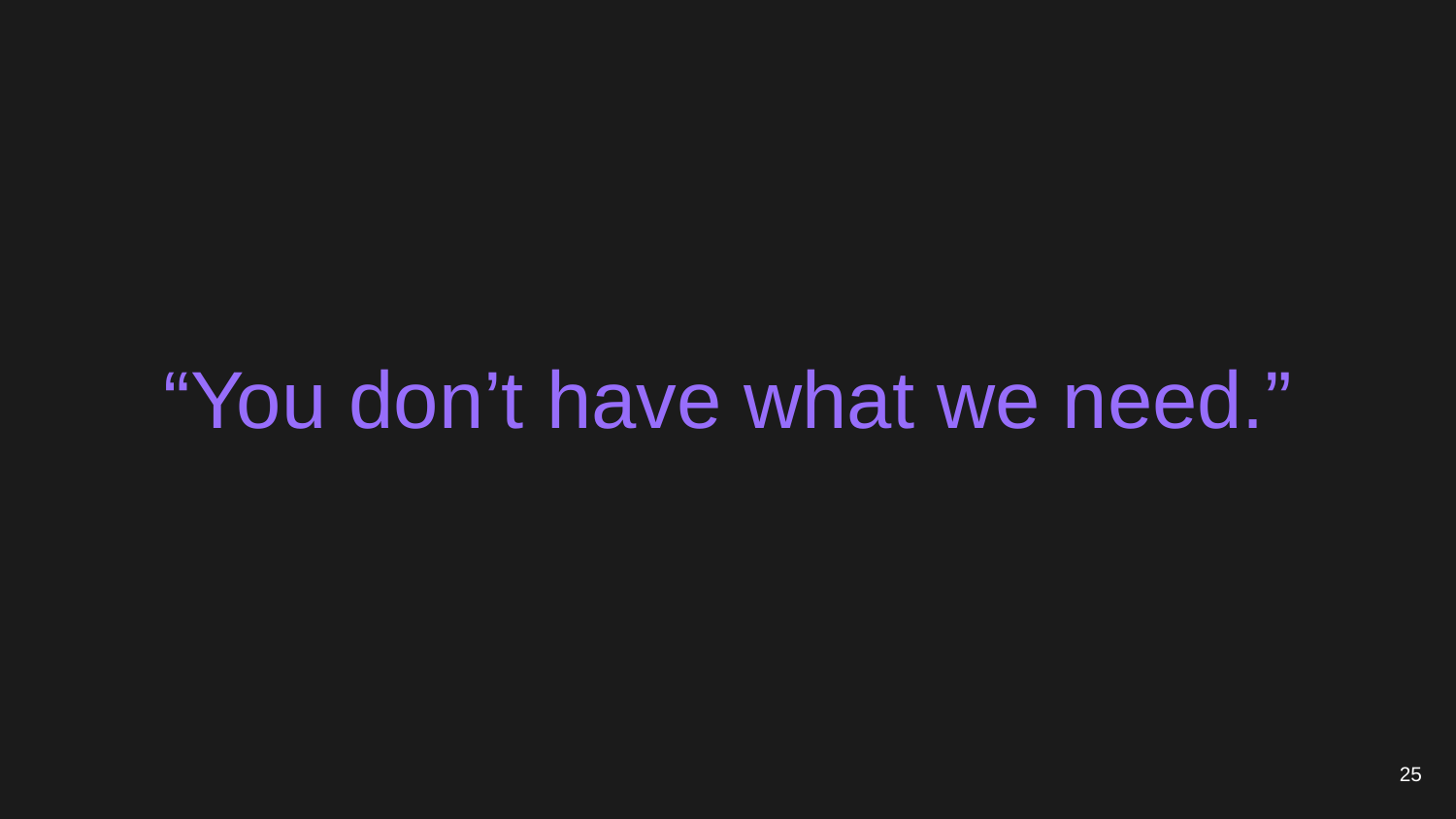

# “You don’t have what we need.”
25